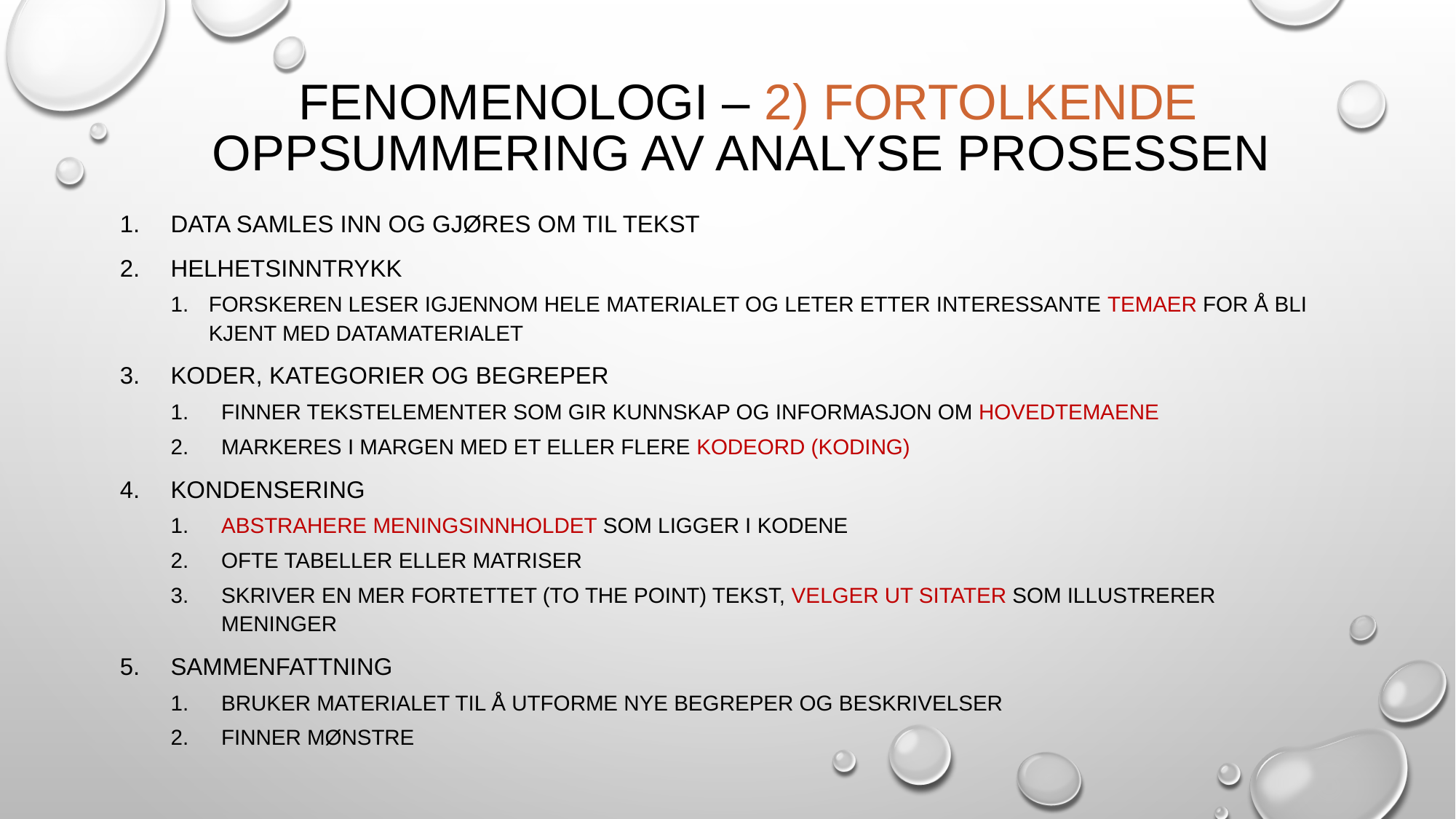

# Fenomenologi – 2) Fortolkende OPPSUMMERING AV analyse PROSESSEN
Data samles inn og gjøres om til tekst
Helhetsinntrykk
Forskeren leser igjennom hele materialet og leter etter interessante temaer for å bli kjent med datamaterialet
Koder, kategorier og begreper
Finner tekstelementer som gir kunnskap og informasjon om hovedtemaene
Markeres i margen med et eller flere kodeord (koding)
KoNdensering
ABSTRAHERE MENINGSINNHOLDET SOM LIGGER I KODENE
OFTE TABELLER ELLER MATRISER
SKRIVER EN MER FORTETTET (TO THE POINT) TEKST, VELGER UT SITATER SOM ILLUSTRERER MENINGER
SAMMENFATTNING
BRUKER MATERIALET TIL Å UTFORME NYE BEGREPER OG BESKRIVELSER
FINNER MØNSTRE